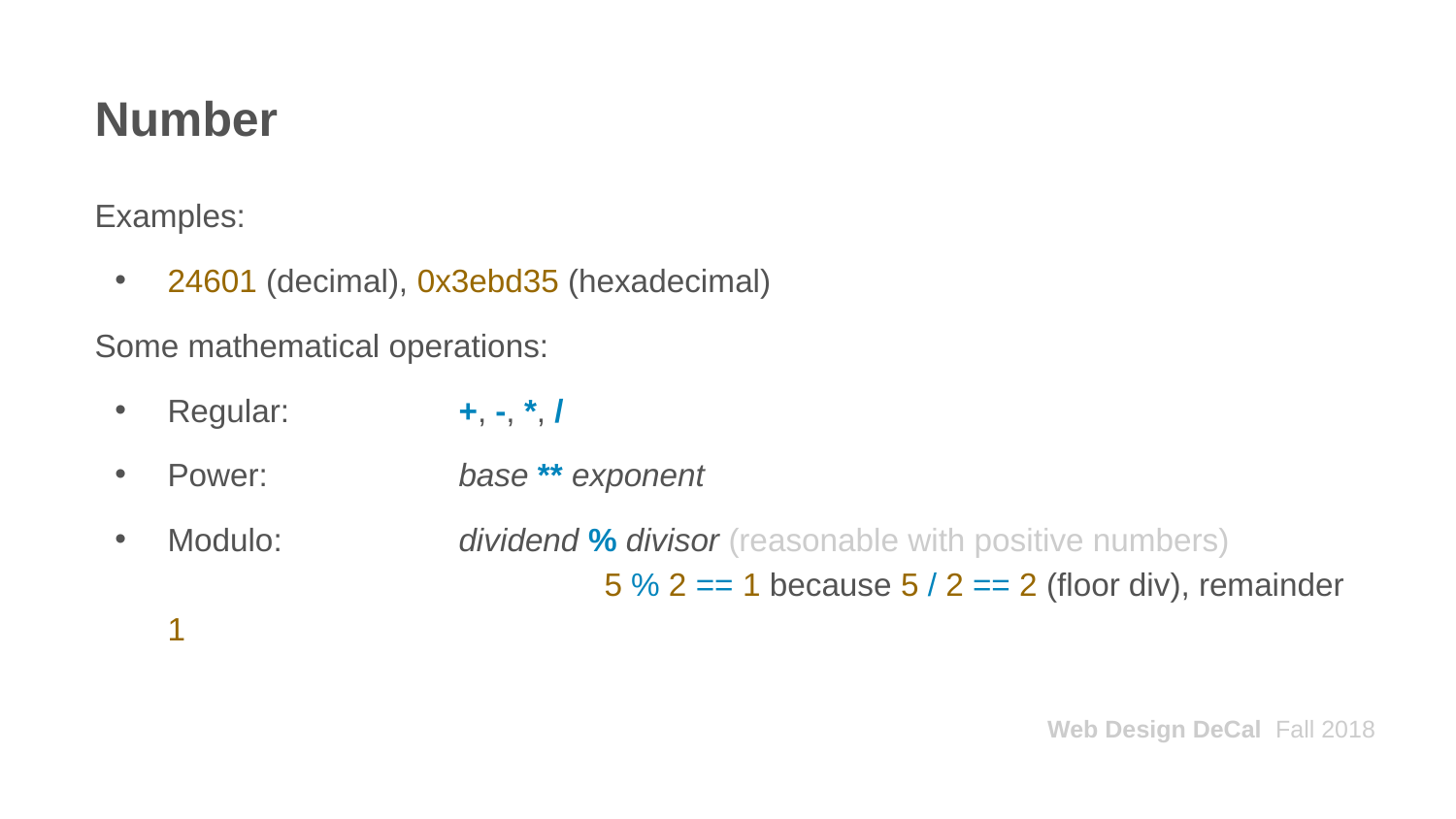

# Number
Examples:
24601 (decimal), 0x3ebd35 (hexadecimal)
Some mathematical operations:
Regular:		+, -, *, /
Power:		base ** exponent
Modulo:		dividend % divisor (reasonable with positive numbers)
			5 % 2 == 1 because 5 / 2 == 2 (floor div), remainder 1